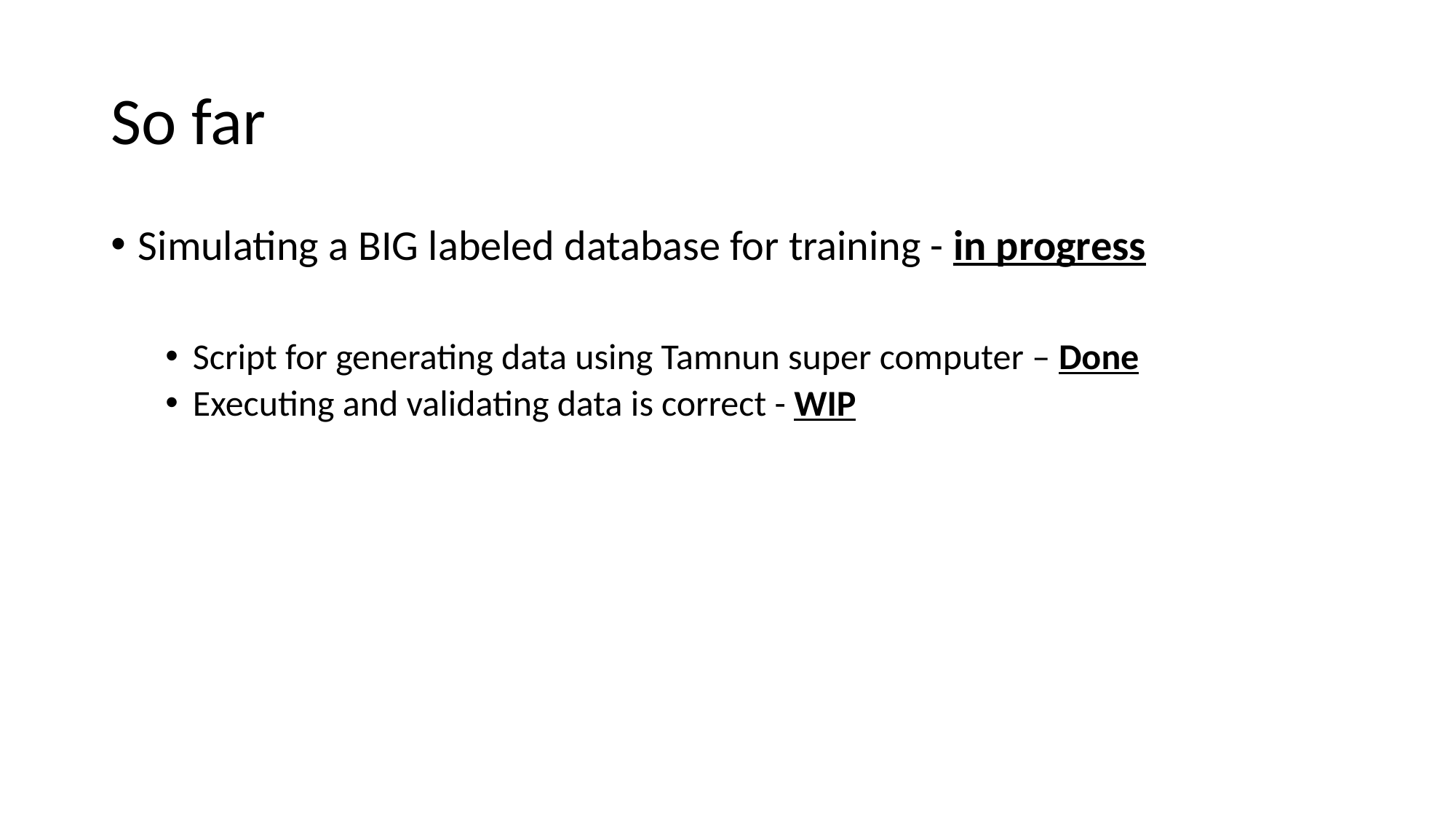

# So far
Simulating a BIG labeled database for training - in progress

Script for generating data using Tamnun super computer – Done
Executing and validating data is correct - WIP